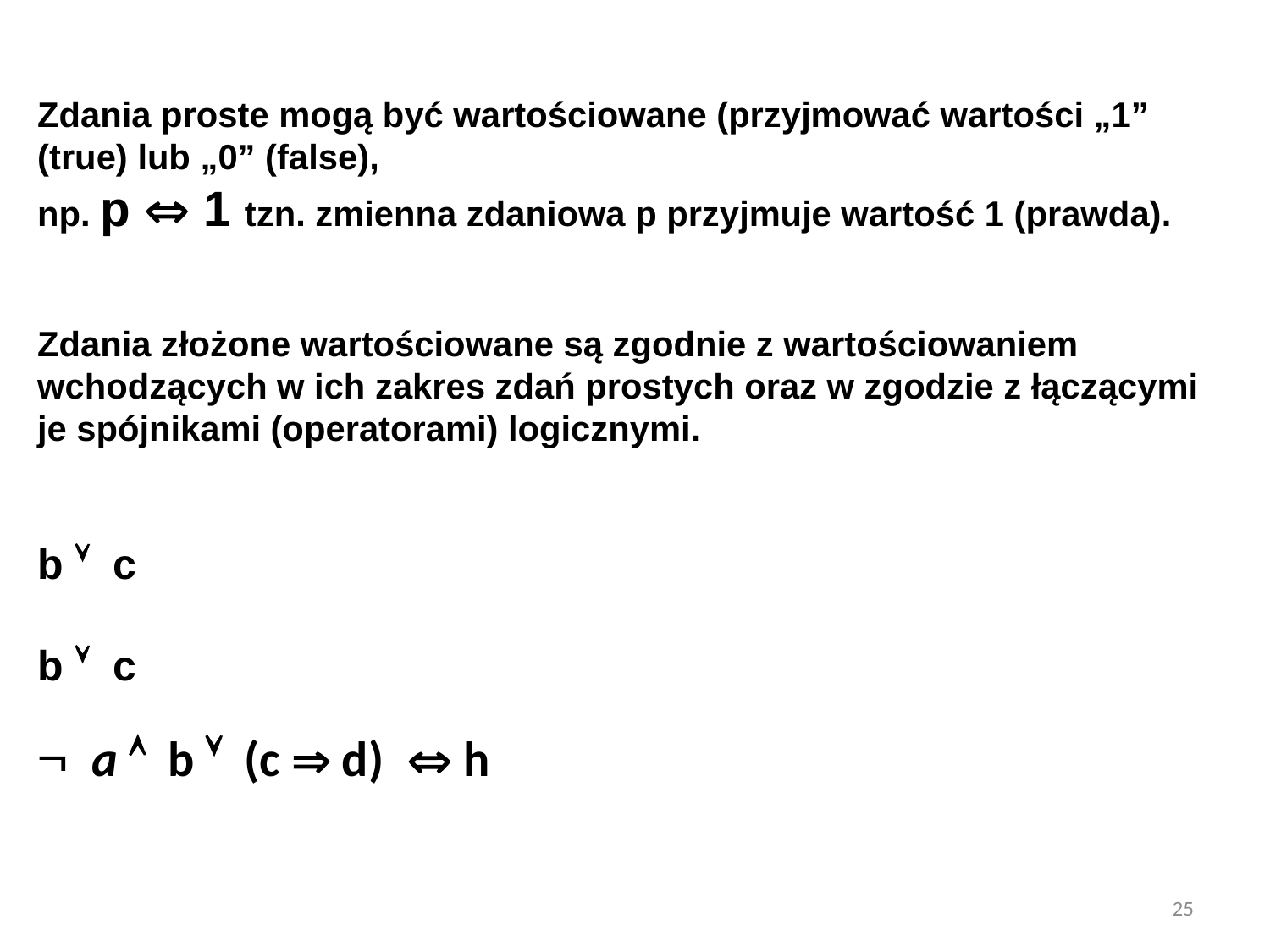

Zdania proste mogą być wartościowane (przyjmować wartości „1” (true) lub „0” (false),
np. p ⇔ 1 tzn. zmienna zdaniowa p przyjmuje wartość 1 (prawda).

Zdania złożone wartościowane są zgodnie z wartościowaniem wchodzących w ich zakres zdań prostych oraz w zgodzie z łączącymi je spójnikami (operatorami) logicznymi.

b ∨  c

b ∨  c

¬  a ∧  b ∨  (c ⇒ d)  ⇔ h
25